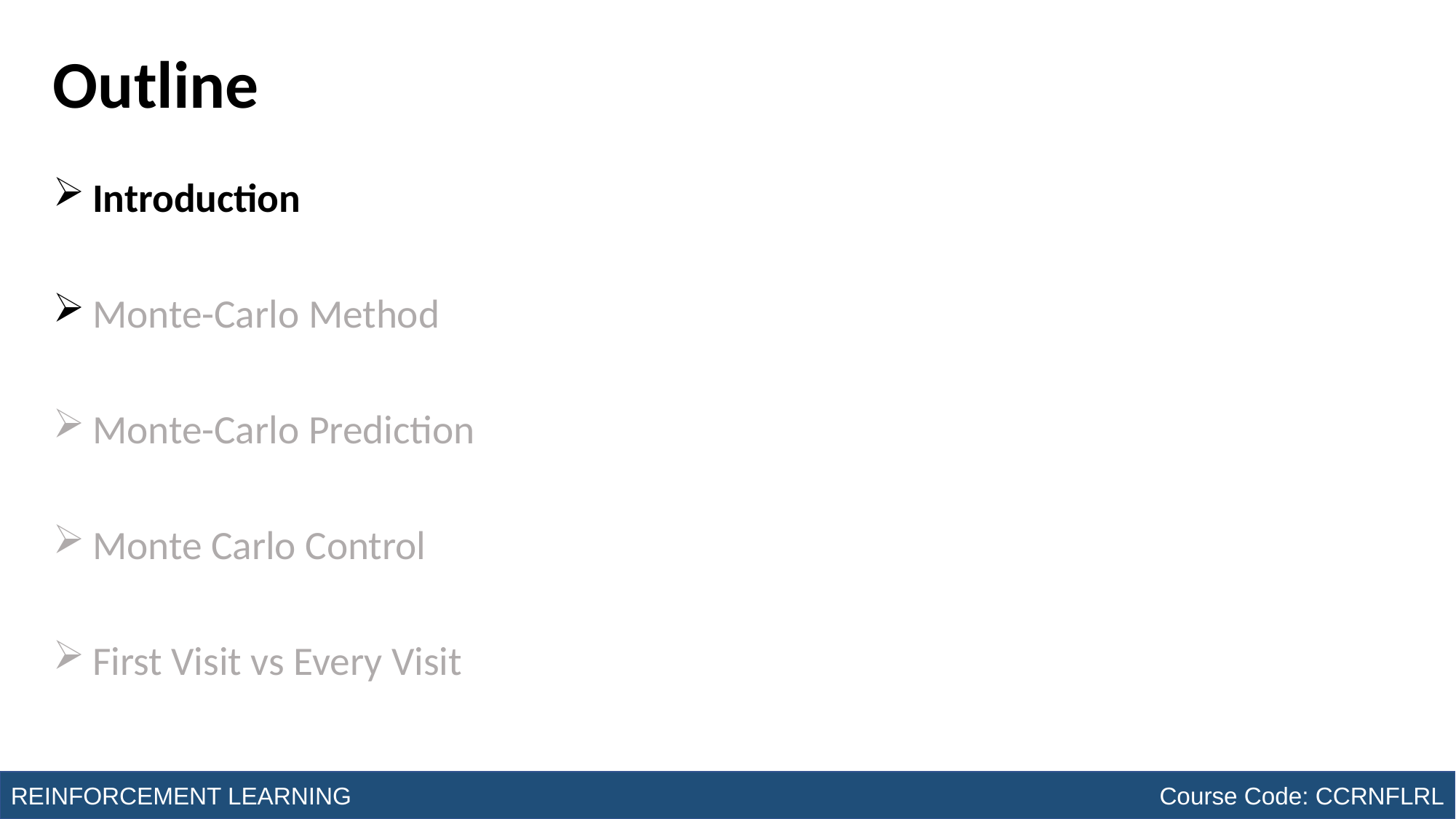

Course Code: CCINCOM/L
INTRODUCTION TO COMPUTING
# Outline
 Introduction

 Monte-Carlo Method

 Monte-Carlo Prediction

 Monte Carlo Control

 First Visit vs Every Visit

Joseph Marvin R. Imperial
REINFORCEMENT LEARNING
NU College of Computing and Information Technologies
Course Code: CCRNFLRL